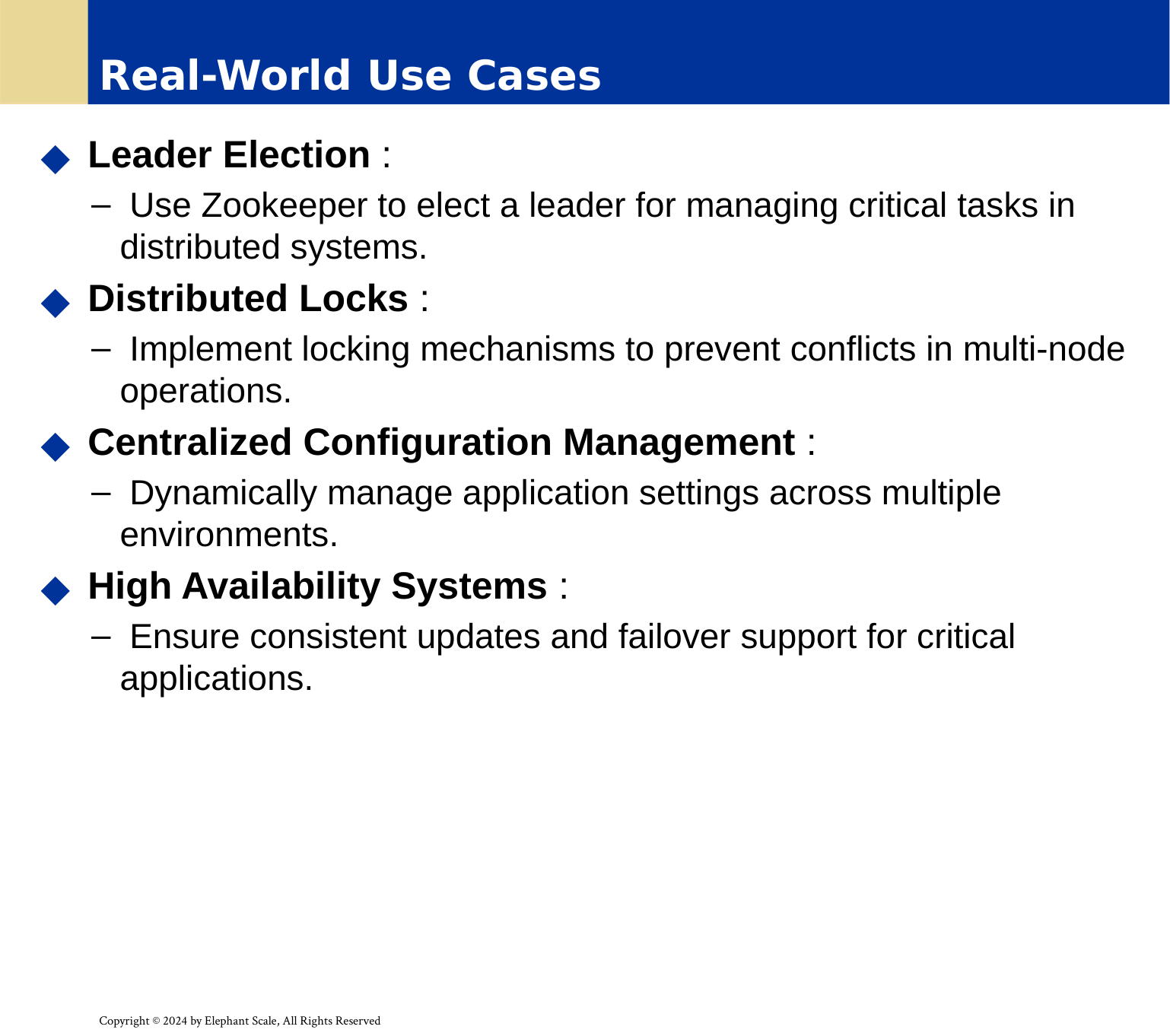

# Real-World Use Cases
 Leader Election :
 Use Zookeeper to elect a leader for managing critical tasks in distributed systems.
 Distributed Locks :
 Implement locking mechanisms to prevent conflicts in multi-node operations.
 Centralized Configuration Management :
 Dynamically manage application settings across multiple environments.
 High Availability Systems :
 Ensure consistent updates and failover support for critical applications.
Copyright © 2024 by Elephant Scale, All Rights Reserved